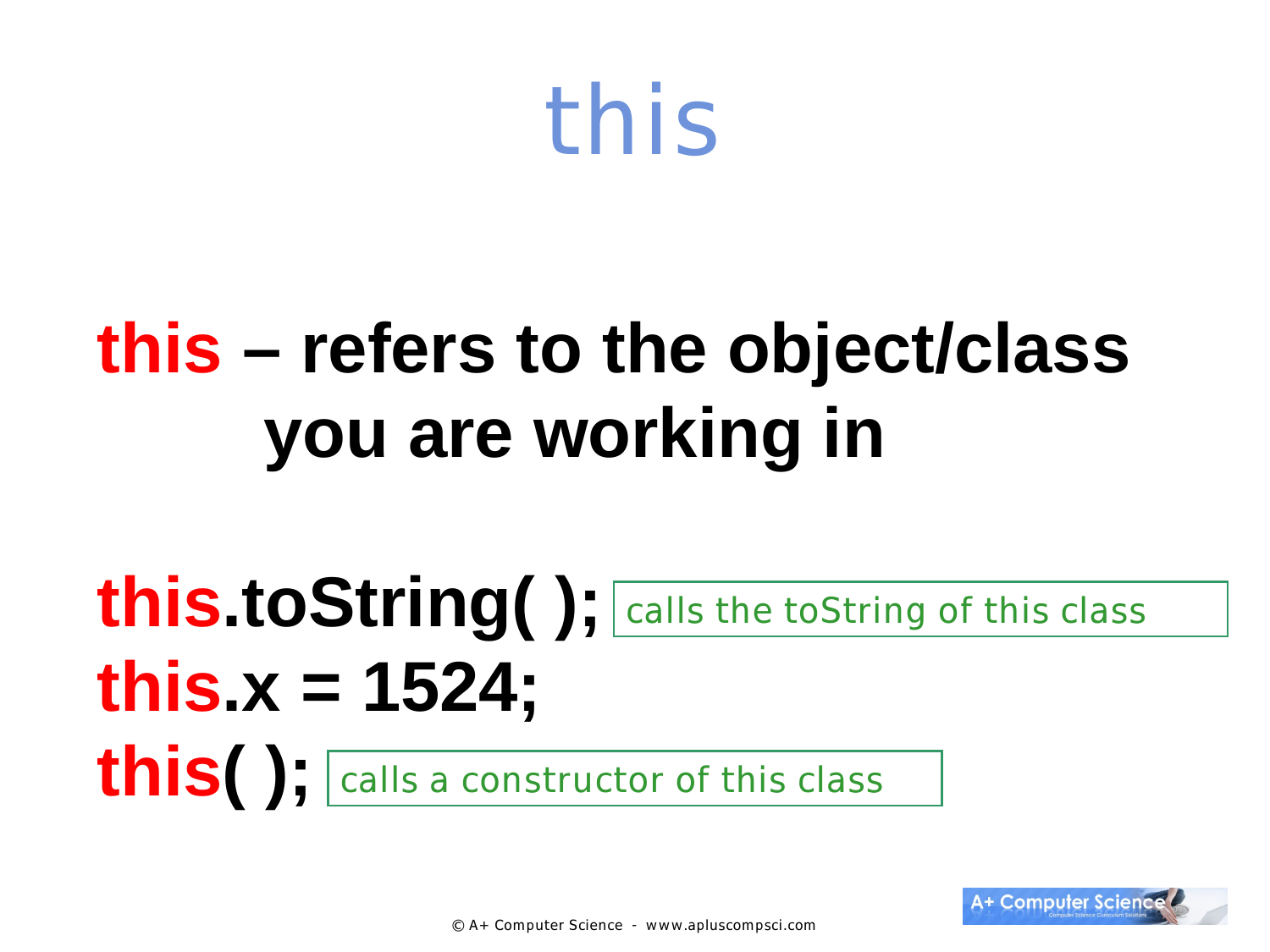

this
this – refers to the object/class
	  you are working in

this.toString( );
this.x = 1524;
this( );
calls the toString of this class
calls a constructor of this class

© A+ Computer Science  -  www.apluscompsci.com